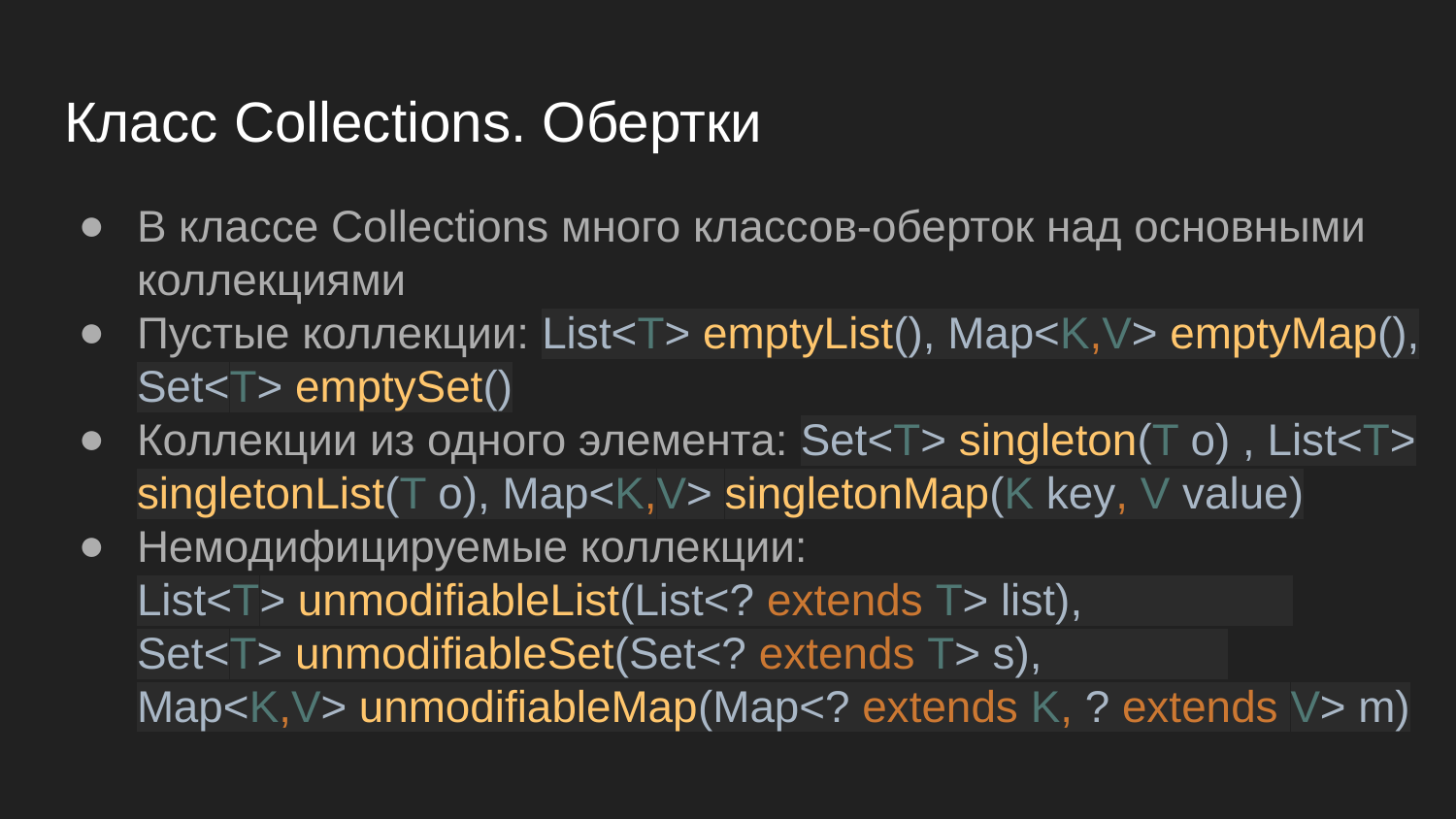

# Класс Collections. Обертки
В классе Collections много классов-оберток над основными коллекциями
Пустые коллекции: List<T> emptyList(), Map<K,V> emptyMap(), Set<T> emptySet()
Коллекции из одного элемента: Set<T> singleton(T o) , List<T> singletonList(T o), Map<K,V> singletonMap(K key, V value)
Немодифицируемые коллекции:                                       List<T> unmodifiableList(List<? extends T> list),                  Set<T> unmodifiableSet(Set<? extends T> s),                Map<K,V> unmodifiableMap(Map<? extends K, ? extends V> m)